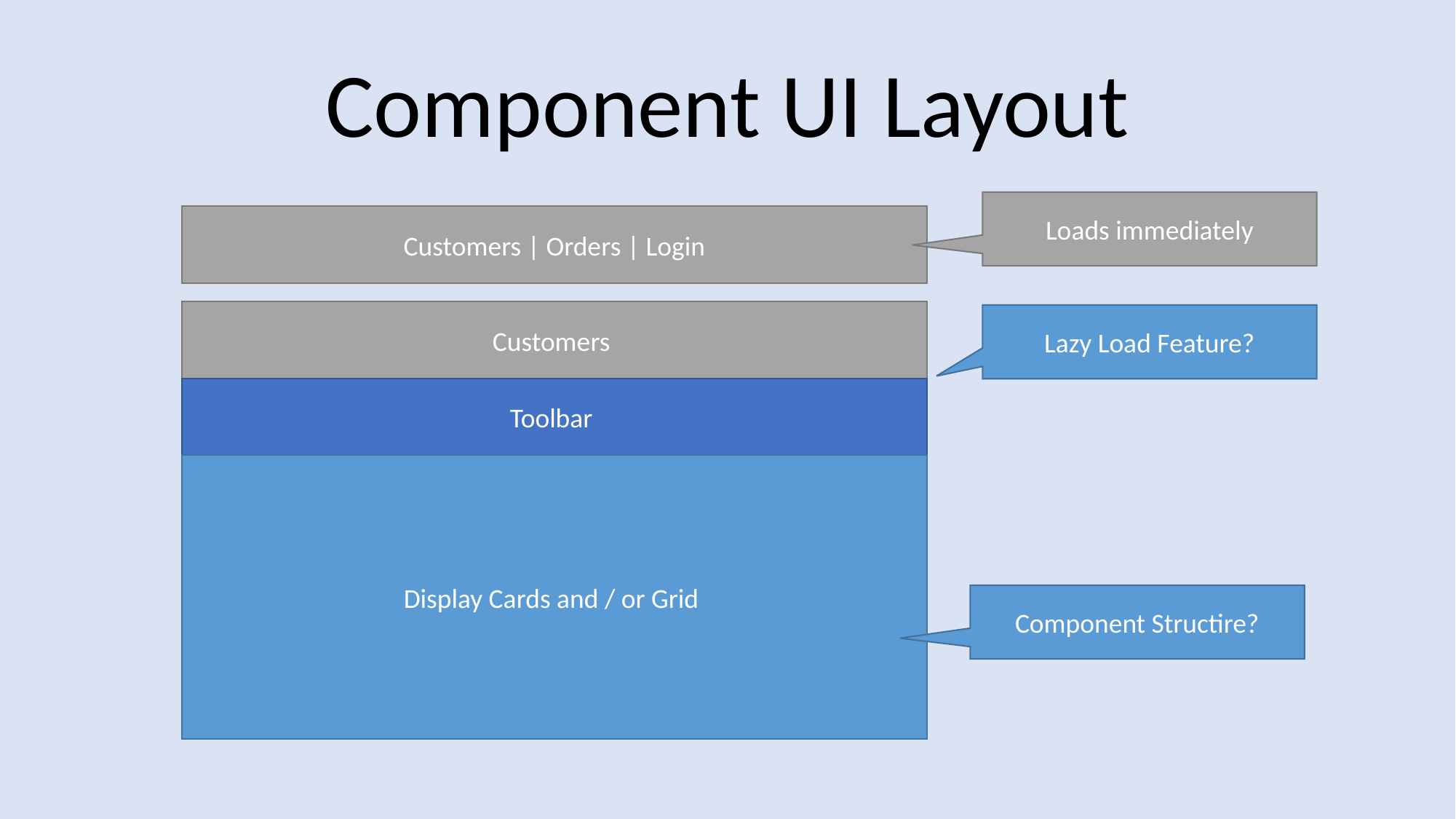

# Component UI Layout
Loads immediately
Customers | Orders | Login
Customers
Lazy Load Feature?
Toolbar
Display Cards and / or Grid
Component Structire?